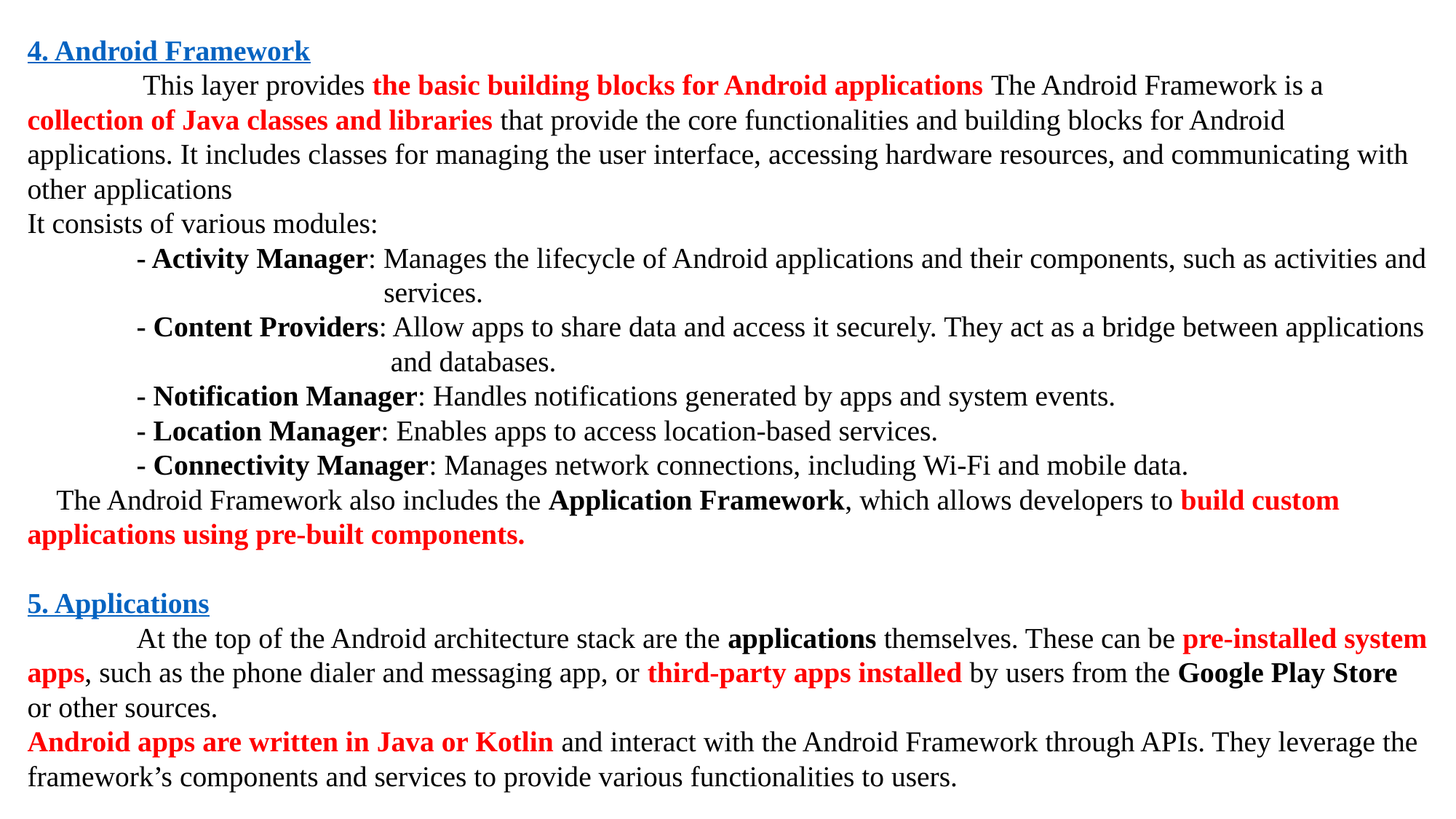

4. Android Framework
	 This layer provides the basic building blocks for Android applications The Android Framework is a collection of Java classes and libraries that provide the core functionalities and building blocks for Android applications. It includes classes for managing the user interface, accessing hardware resources, and communicating with other applications
It consists of various modules:
	- Activity Manager: Manages the lifecycle of Android applications and their components, such as activities and 			    services.
	- Content Providers: Allow apps to share data and access it securely. They act as a bridge between applications 		                    and databases.
	- Notification Manager: Handles notifications generated by apps and system events.
	- Location Manager: Enables apps to access location-based services.
	- Connectivity Manager: Manages network connections, including Wi-Fi and mobile data.
    The Android Framework also includes the Application Framework, which allows developers to build custom applications using pre-built components.

5. Applications
	At the top of the Android architecture stack are the applications themselves. These can be pre-installed system apps, such as the phone dialer and messaging app, or third-party apps installed by users from the Google Play Store or other sources.
Android apps are written in Java or Kotlin and interact with the Android Framework through APIs. They leverage the framework’s components and services to provide various functionalities to users.